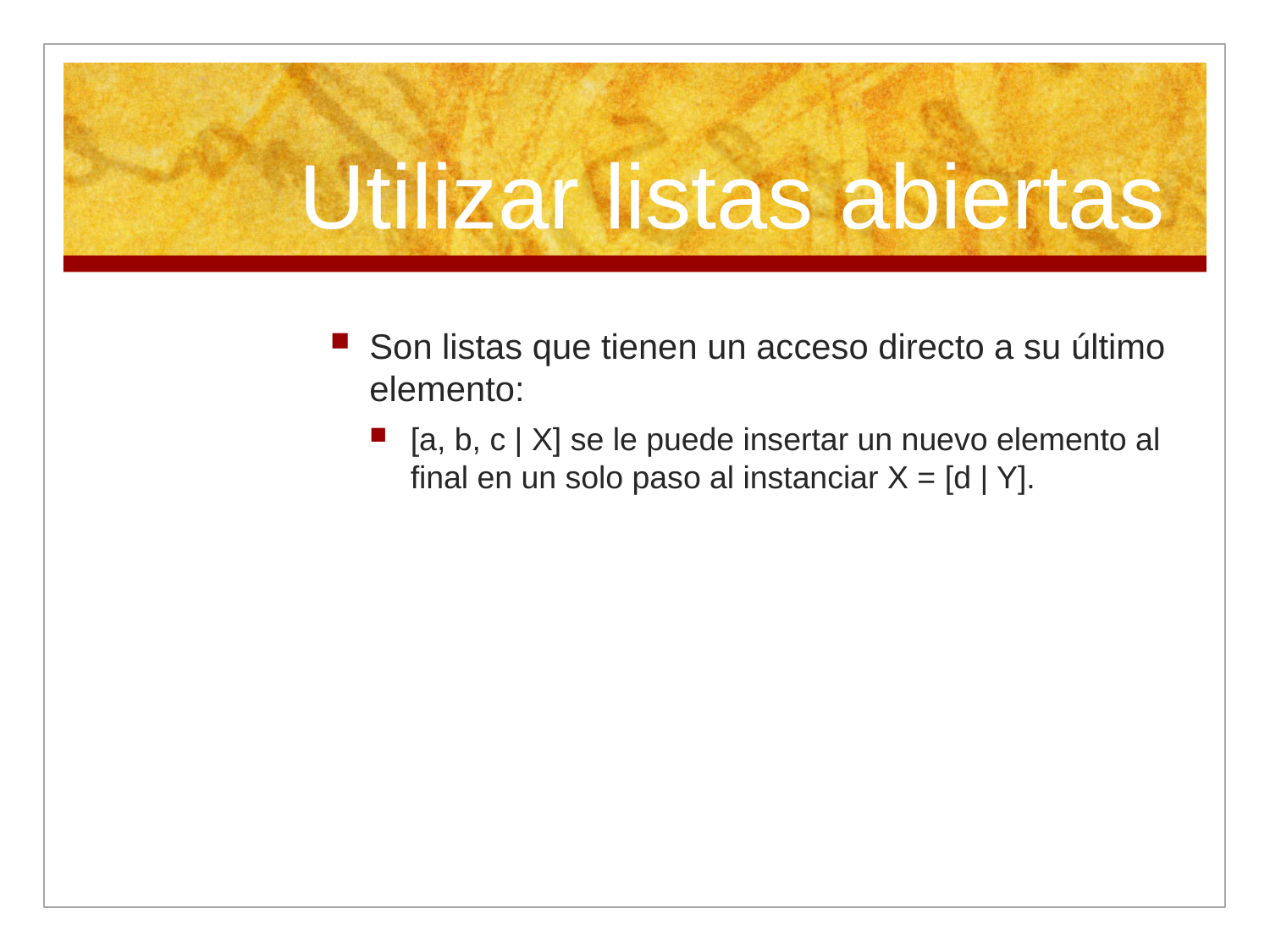

# Utilizar listas abiertas
Son listas que tienen un acceso directo a su último elemento:
[a, b, c | X] se le puede insertar un nuevo elemento al final en un solo paso al instanciar X = [d | Y].